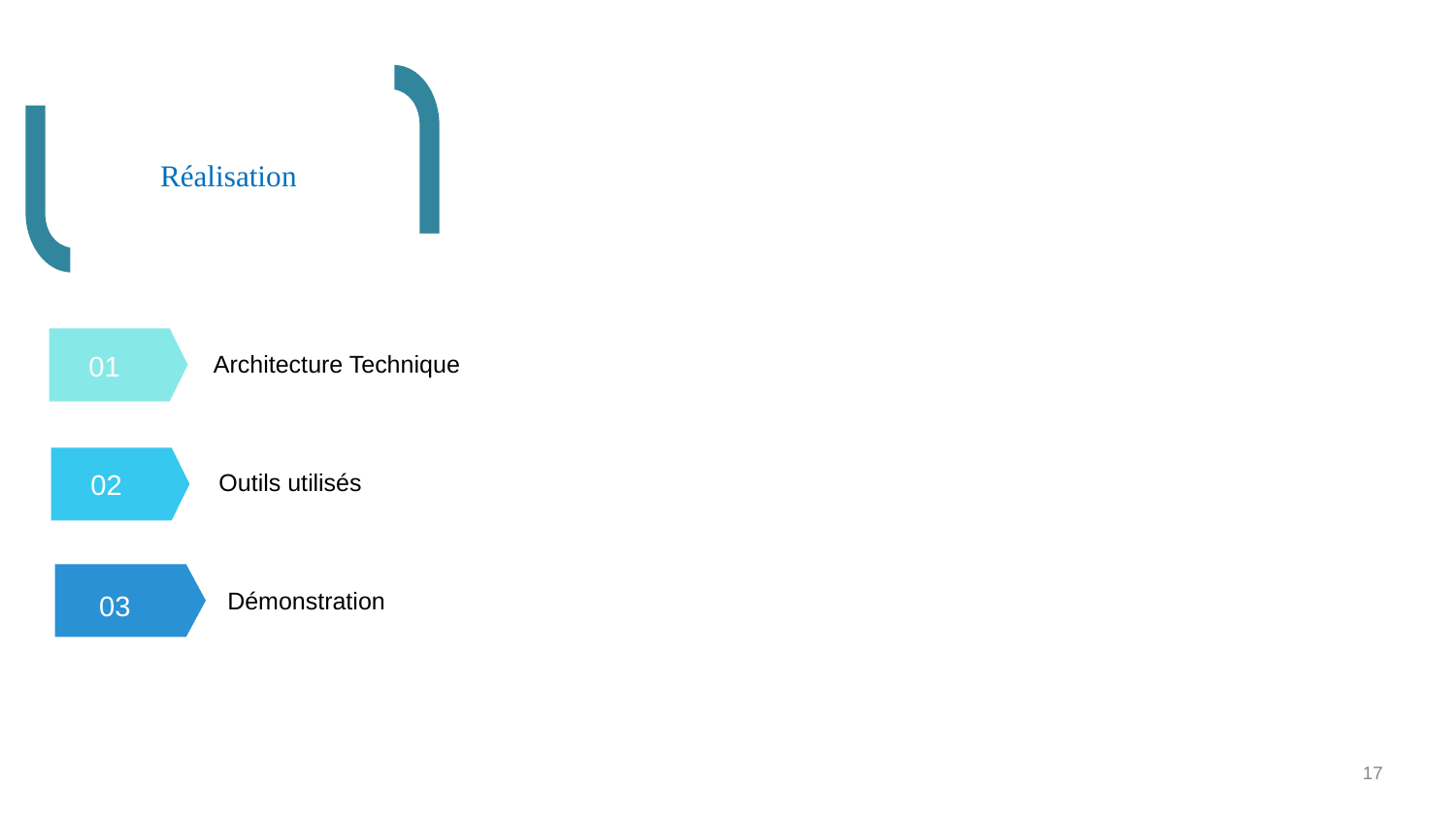

Réalisation

Architecture Technique
01

Outils utilisés
02

Démonstration
03
17